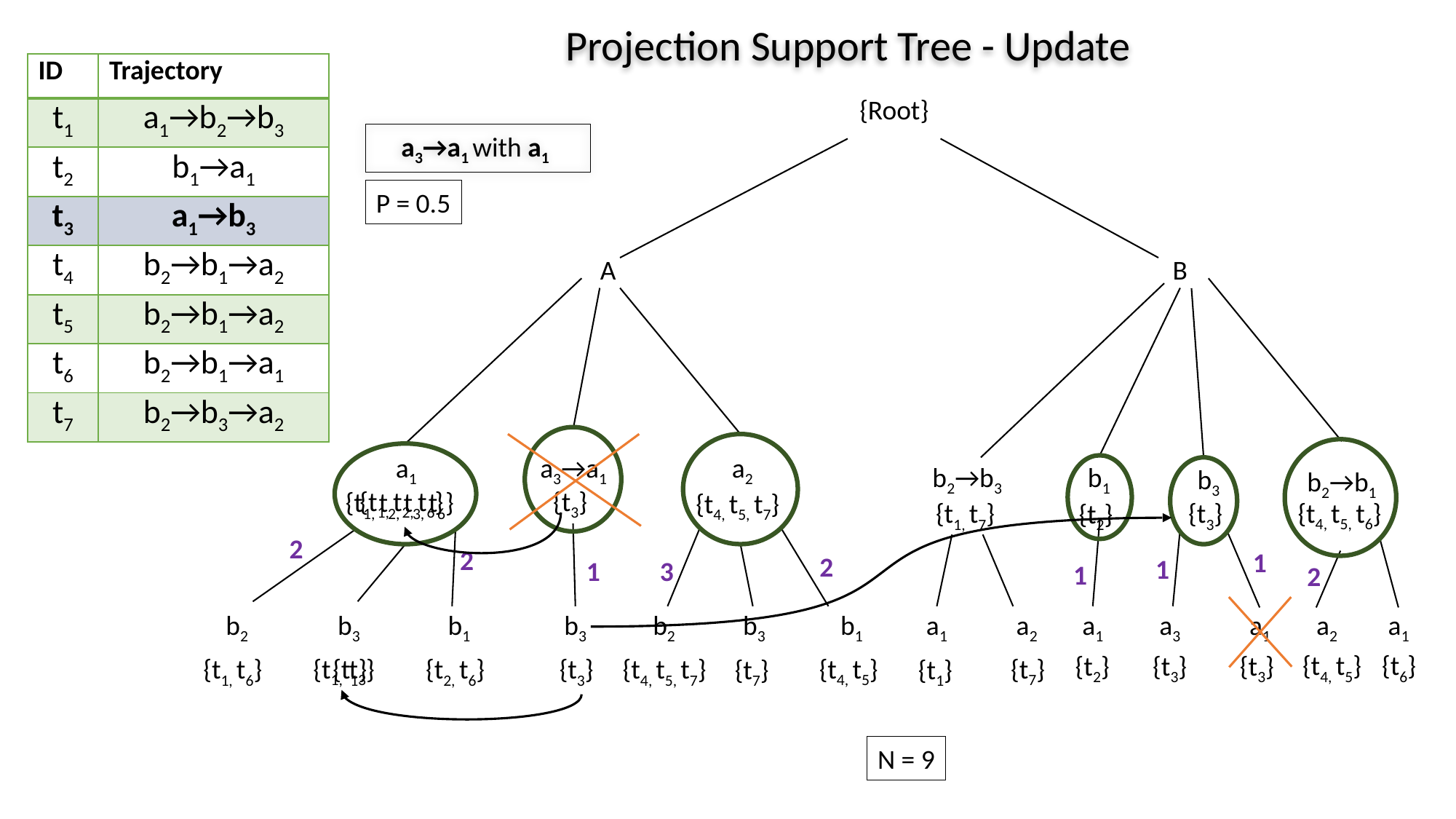

Projection Support Tree - Update
| ID | Trajectory |
| --- | --- |
| t1 | a1→b2→b3 |
| t2 | b1→a1 |
| t3 | a1→b3 |
| t4 | b2→b1→a2 |
| t5 | b2→b1→a2 |
| t6 | b2→b1→a1 |
| t7 | b2→b3→a2 |
{Root}
a3→a1 with a1
P = 0.5
A
B

   a2
a3→a1
a1

  b1
  b3

b2→b3
b2→b1

{t1, t2, t6}
{t3}
{t1, t2, t3, t6}
 {t4, t5, t7}
{t4, t5, t6}
{t1, t7}
{t3}
{t2}
2
2
1
2
1
1
3
1
2
a1
a1
a1
a2
a2
a3
a1
b1
b3
b3
b1
b3
b2
b2
{t4, t5}
{t6}
{t2}
{t3}
{t3}
{t4, t5}
{t7}
{t1, t3}
{t1, t6}
{t1}
{t2, t6}
{t3}
{t4, t5, t7}
{t7}
{t1}
N = 9